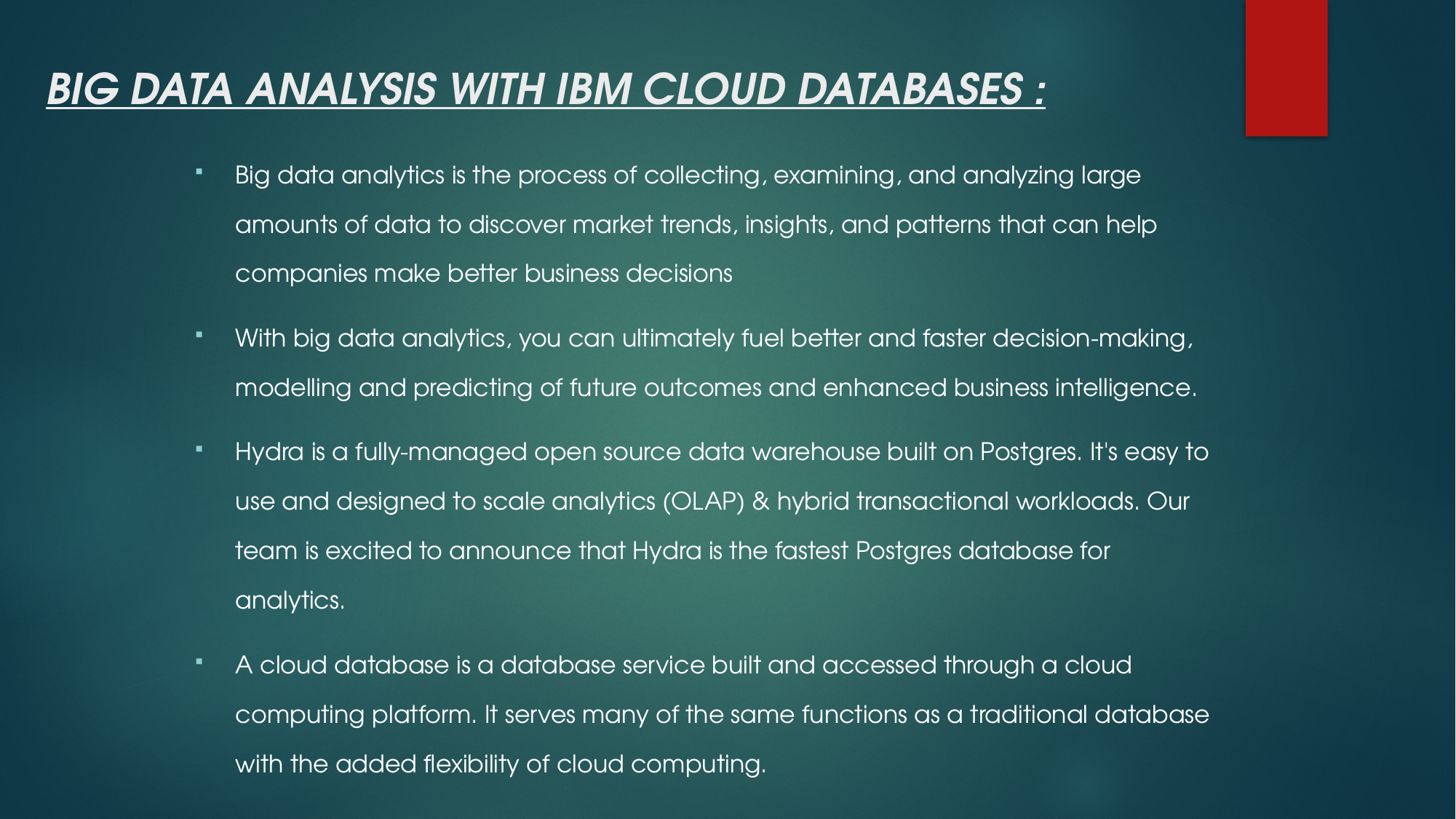

# BIG DATA ANALYSIS WITH IBM CLOUD DATABASES :
Big data analytics is the process of collecting, examining, and analyzing large amounts of data to discover market trends, insights, and patterns that can help companies make better business decisions
With big data analytics, you can ultimately fuel better and faster decision-making, modelling and predicting of future outcomes and enhanced business intelligence.
Hydra is a fully-managed open source data warehouse built on Postgres. It's easy to use and designed to scale analytics (OLAP) & hybrid transactional workloads. Our team is excited to announce that Hydra is the fastest Postgres database for analytics.
A cloud database is a database service built and accessed through a cloud computing platform. It serves many of the same functions as a traditional database with the added flexibility of cloud computing.